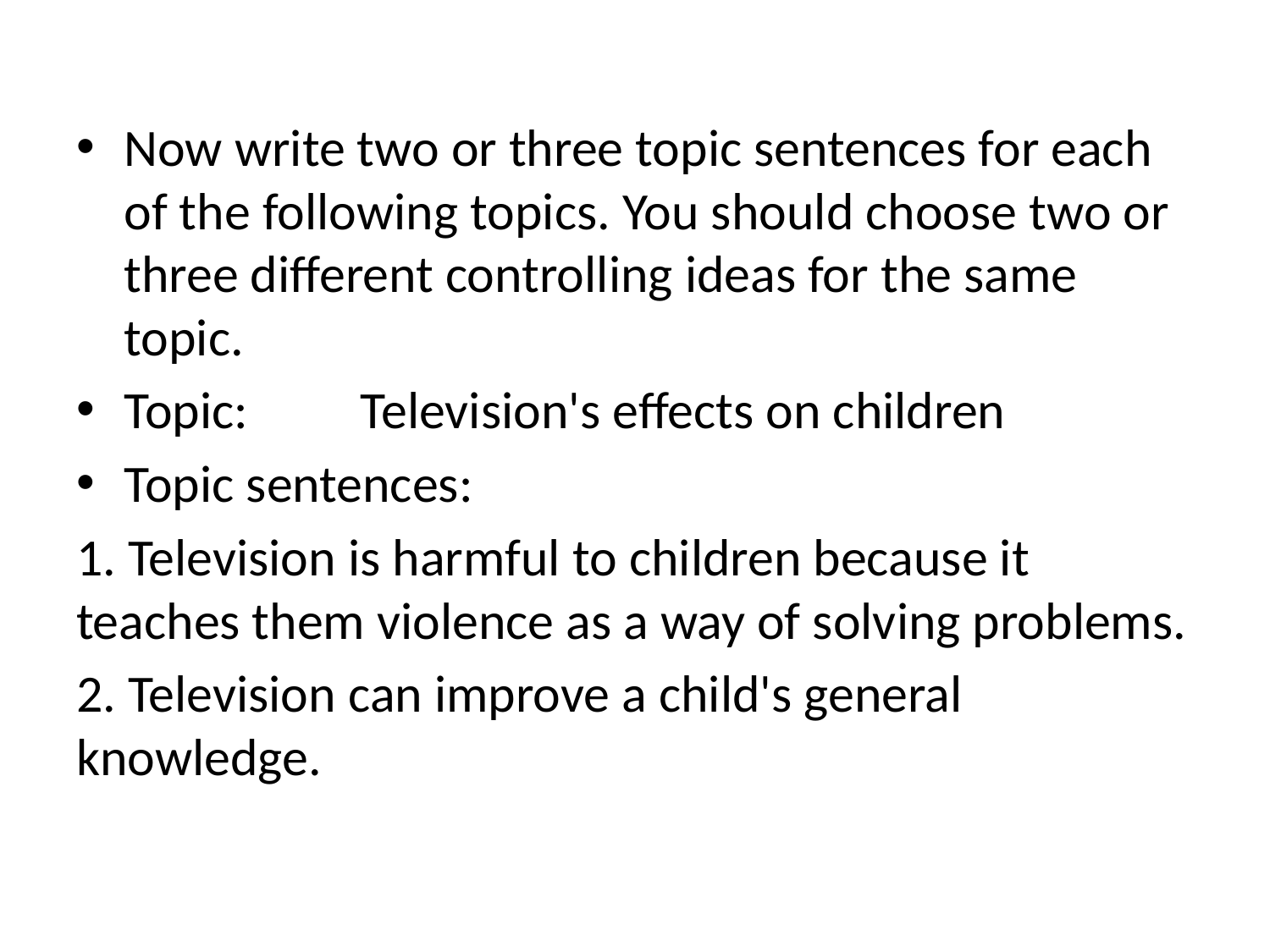

Now write two or three topic sentences for each of the following topics. You should choose two or three different controlling ideas for the same topic.
Topic:	Television's effects on children
Topic sentences:
1. Television is harmful to children because it teaches them violence as a way of solving problems.
2. Television can improve a child's general knowledge.